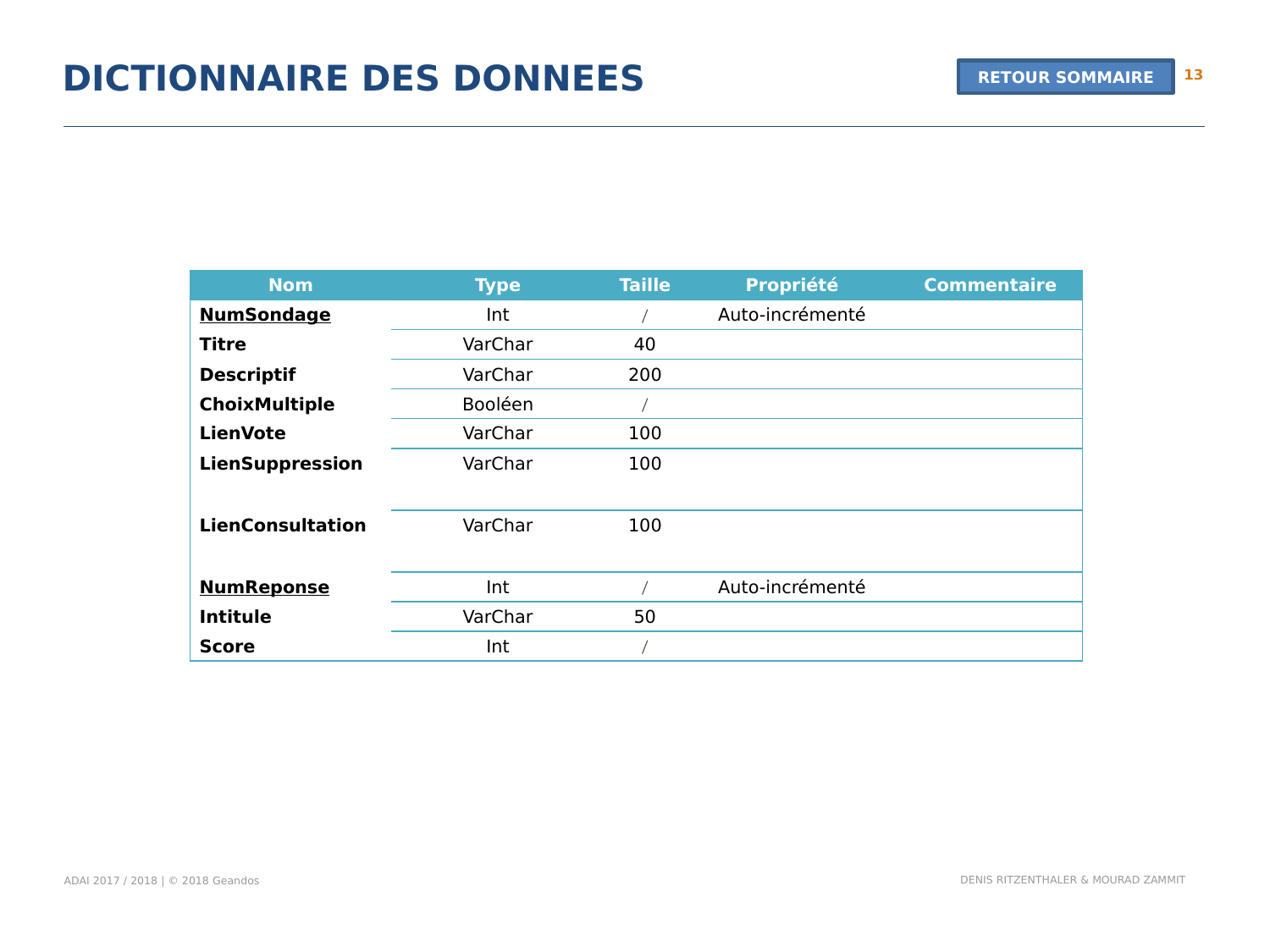

# DICTIONNAIRE DES DONNEES
13
RETOUR SOMMAIRE
| Nom | Type | Taille | Propriété | Commentaire |
| --- | --- | --- | --- | --- |
| NumSondage | Int | / | Auto-incrémenté |  |
| Titre | VarChar | 40 |  |  |
| Descriptif | VarChar | 200 |  |  |
| ChoixMultiple | Booléen | / |  |  |
| LienVote | VarChar | 100 |  |  |
| LienSuppression | VarChar | 100 |  |  |
| LienConsultation | VarChar | 100 |  |  |
| NumReponse | Int | / | Auto-incrémenté |  |
| Intitule | VarChar | 50 |  |  |
| Score | Int | / |  |  |